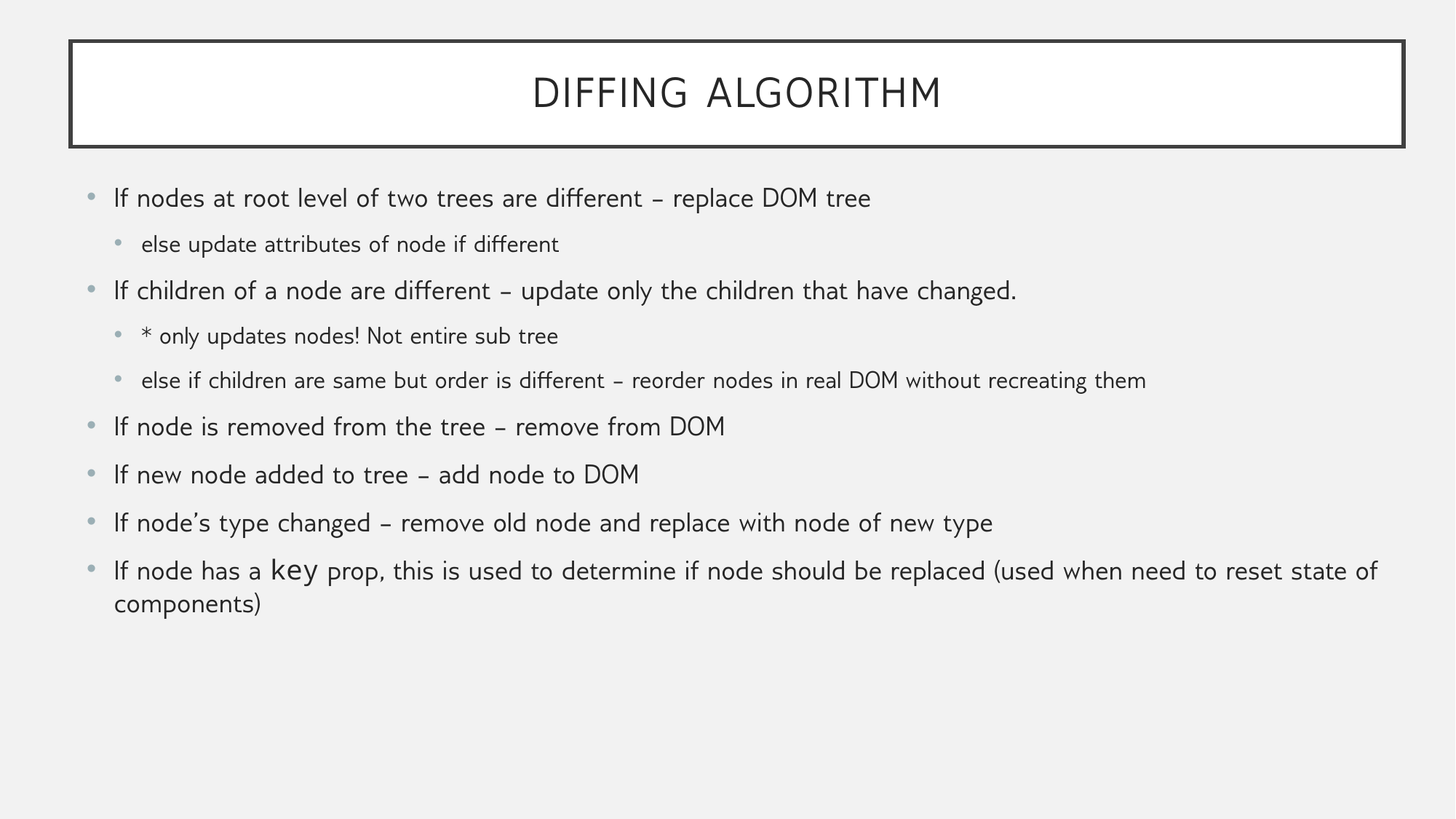

# Diffing Algorithm
If nodes at root level of two trees are different – replace DOM tree
else update attributes of node if different
If children of a node are different – update only the children that have changed.
* only updates nodes! Not entire sub tree
else if children are same but order is different – reorder nodes in real DOM without recreating them
If node is removed from the tree – remove from DOM
If new node added to tree – add node to DOM
If node’s type changed – remove old node and replace with node of new type
If node has a key prop, this is used to determine if node should be replaced (used when need to reset state of components)